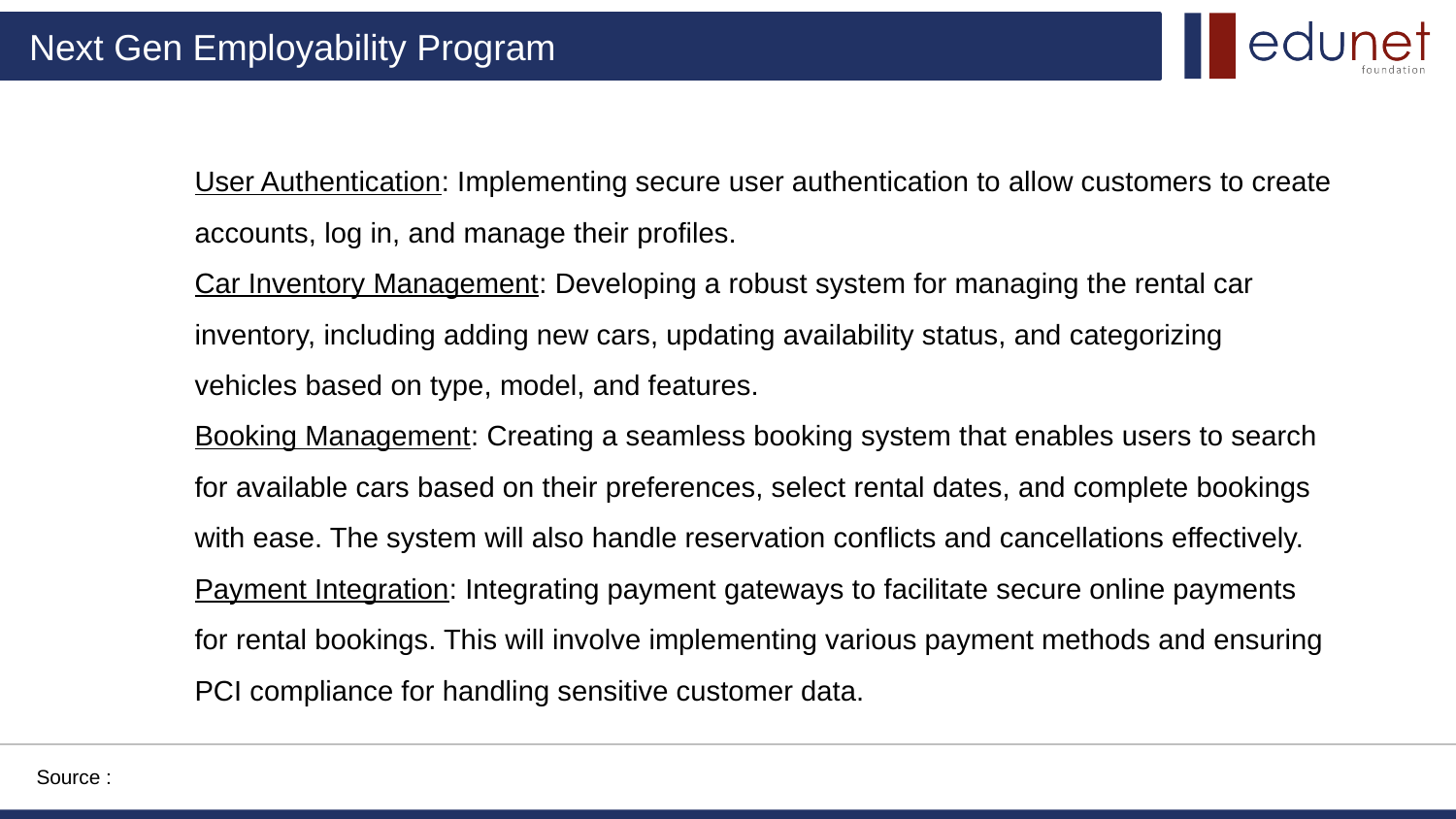

User Authentication: Implementing secure user authentication to allow customers to create accounts, log in, and manage their profiles.
Car Inventory Management: Developing a robust system for managing the rental car inventory, including adding new cars, updating availability status, and categorizing vehicles based on type, model, and features.
Booking Management: Creating a seamless booking system that enables users to search for available cars based on their preferences, select rental dates, and complete bookings with ease. The system will also handle reservation conflicts and cancellations effectively.
Payment Integration: Integrating payment gateways to facilitate secure online payments for rental bookings. This will involve implementing various payment methods and ensuring PCI compliance for handling sensitive customer data.

Source :